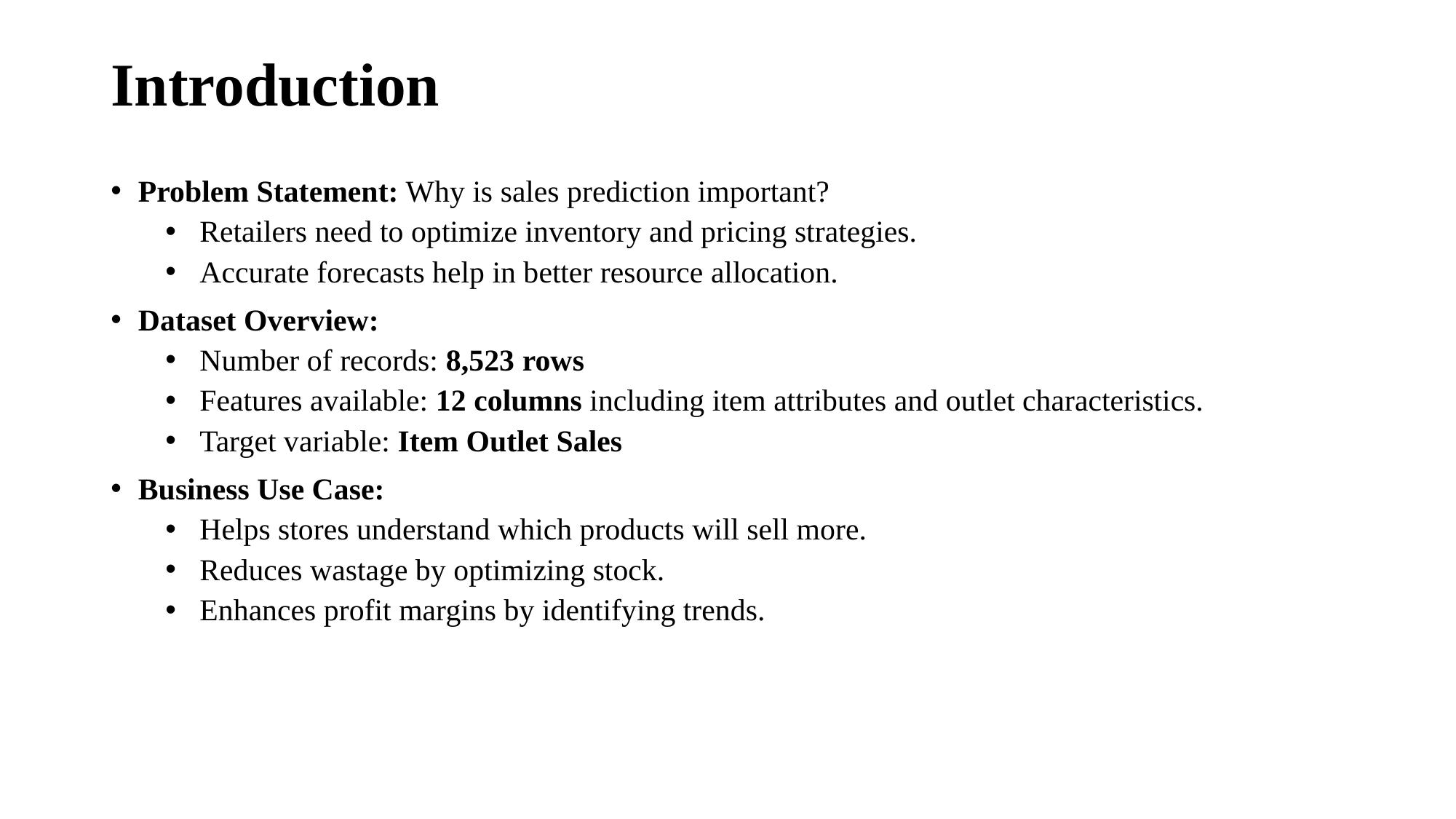

# Introduction
Problem Statement: Why is sales prediction important?
Retailers need to optimize inventory and pricing strategies.
Accurate forecasts help in better resource allocation.
Dataset Overview:
Number of records: 8,523 rows
Features available: 12 columns including item attributes and outlet characteristics.
Target variable: Item Outlet Sales
Business Use Case:
Helps stores understand which products will sell more.
Reduces wastage by optimizing stock.
Enhances profit margins by identifying trends.